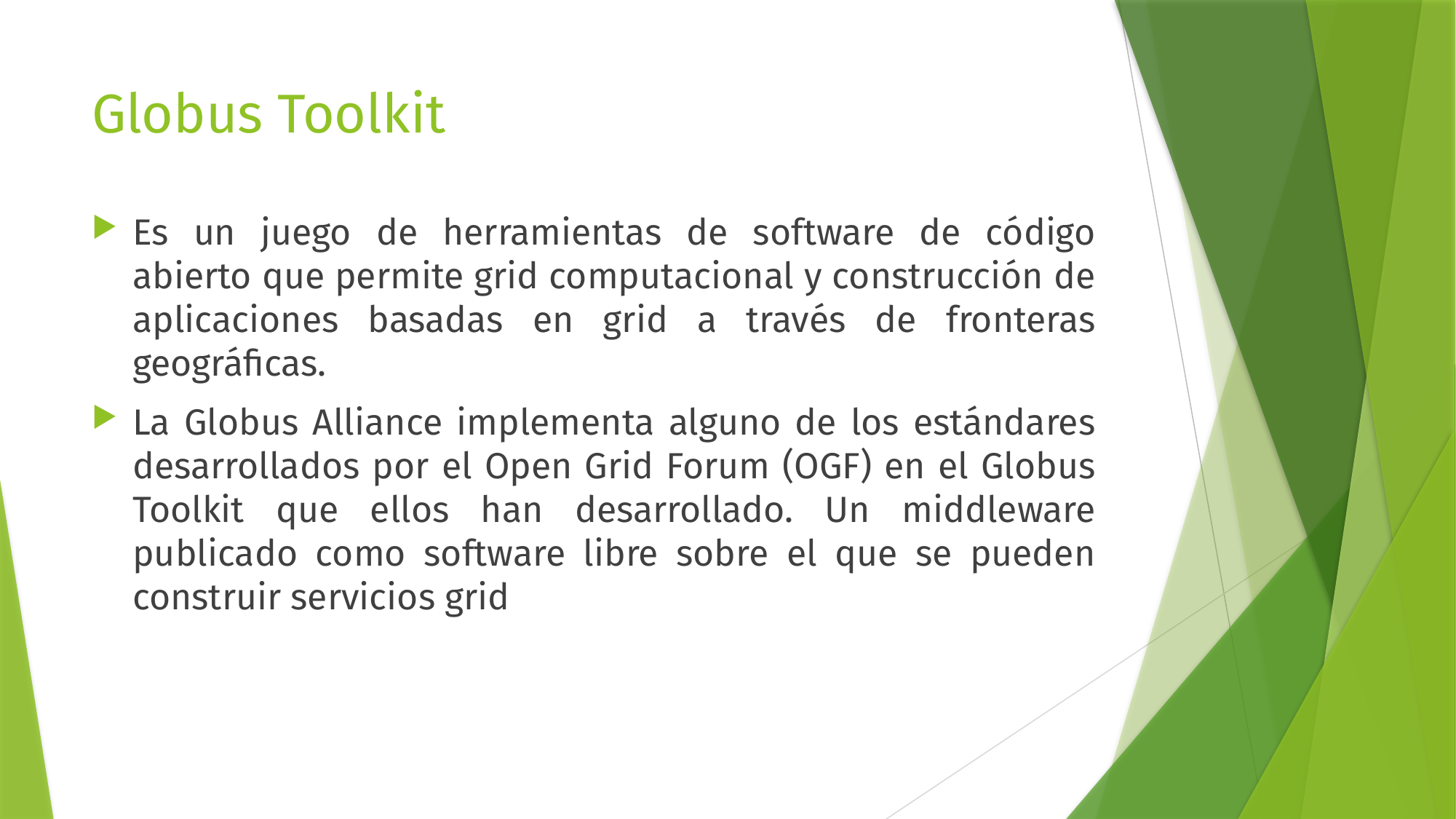

# Globus Toolkit
Es un juego de herramientas de software de código abierto que permite grid computacional y construcción de aplicaciones basadas en grid a través de fronteras geográficas.
La Globus Alliance implementa alguno de los estándares desarrollados por el Open Grid Forum (OGF) en el Globus Toolkit que ellos han desarrollado. Un middleware publicado como software libre sobre el que se pueden construir servicios grid